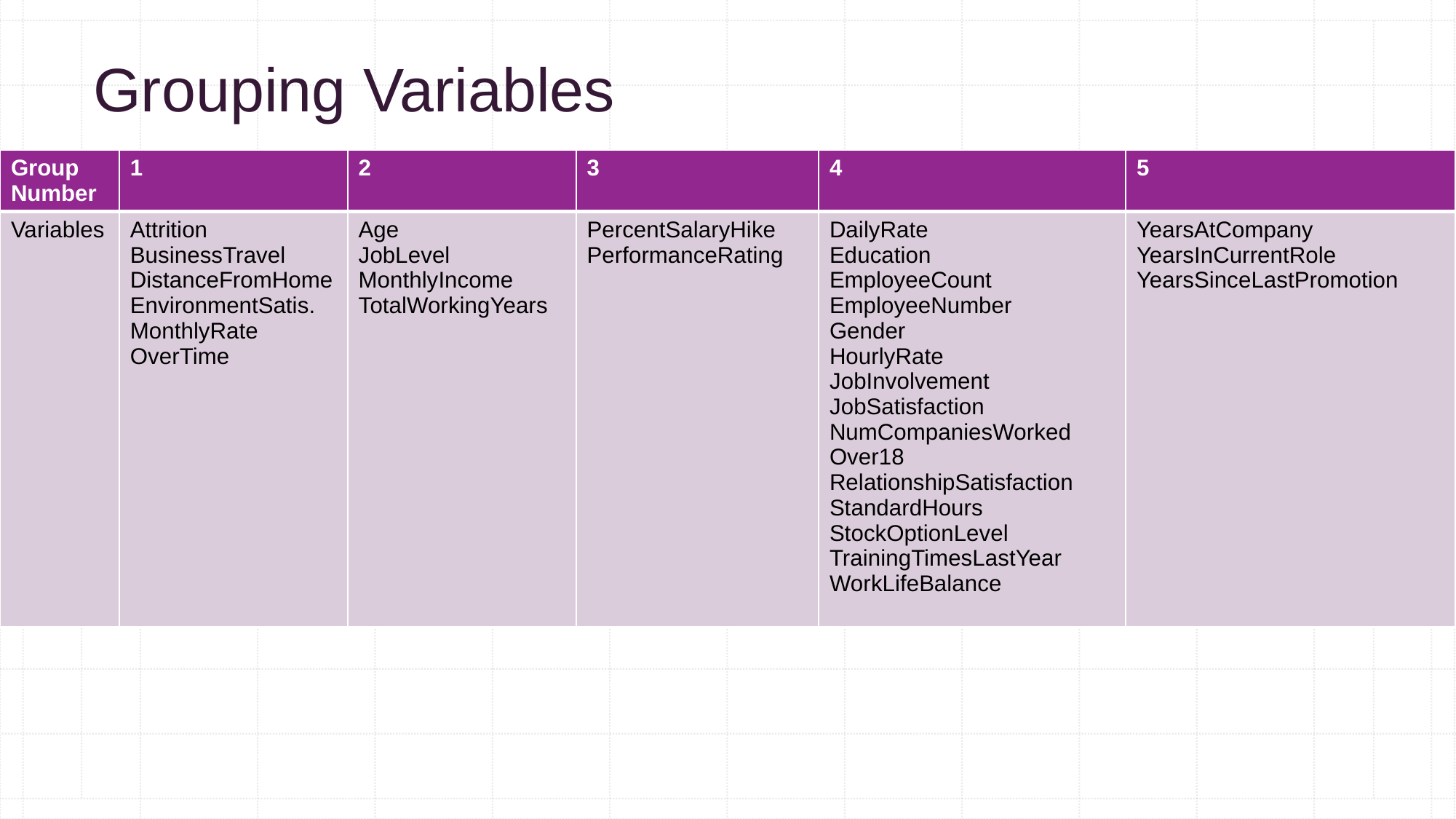

# Grouping Variables
| Group Number | 1 | 2 | 3 | 4 | 5 |
| --- | --- | --- | --- | --- | --- |
| Variables | Attrition BusinessTravel DistanceFromHome EnvironmentSatis. MonthlyRate OverTime | Age JobLevel MonthlyIncome TotalWorkingYears | PercentSalaryHike PerformanceRating | DailyRate Education EmployeeCount EmployeeNumber Gender HourlyRate JobInvolvement JobSatisfaction NumCompaniesWorked Over18 RelationshipSatisfaction StandardHours StockOptionLevel TrainingTimesLastYear WorkLifeBalance | YearsAtCompany YearsInCurrentRole YearsSinceLastPromotion |